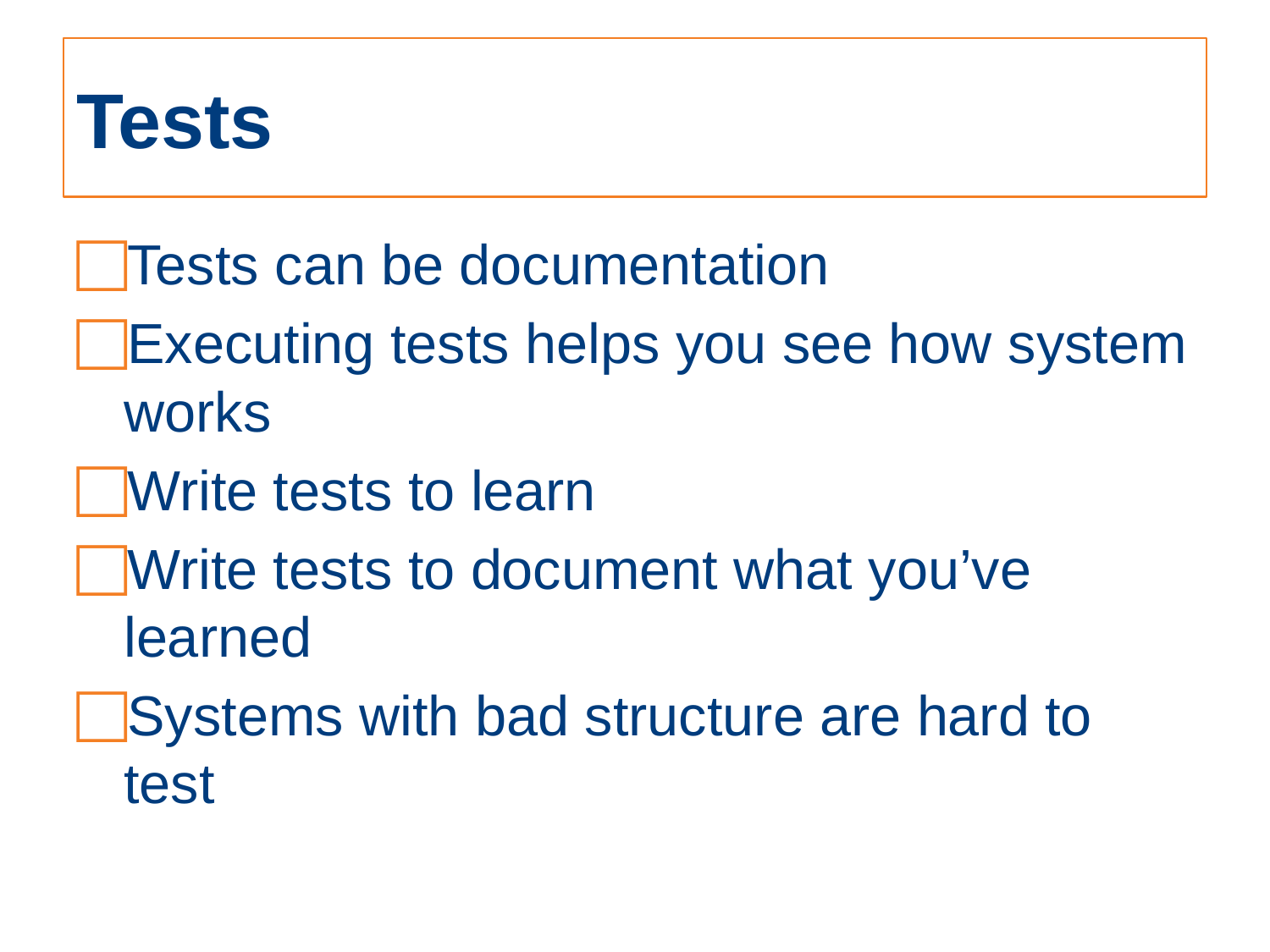

# Tests
Tests can be documentation
Executing tests helps you see how system works
Write tests to learn
Write tests to document what you’ve learned
Systems with bad structure are hard to test